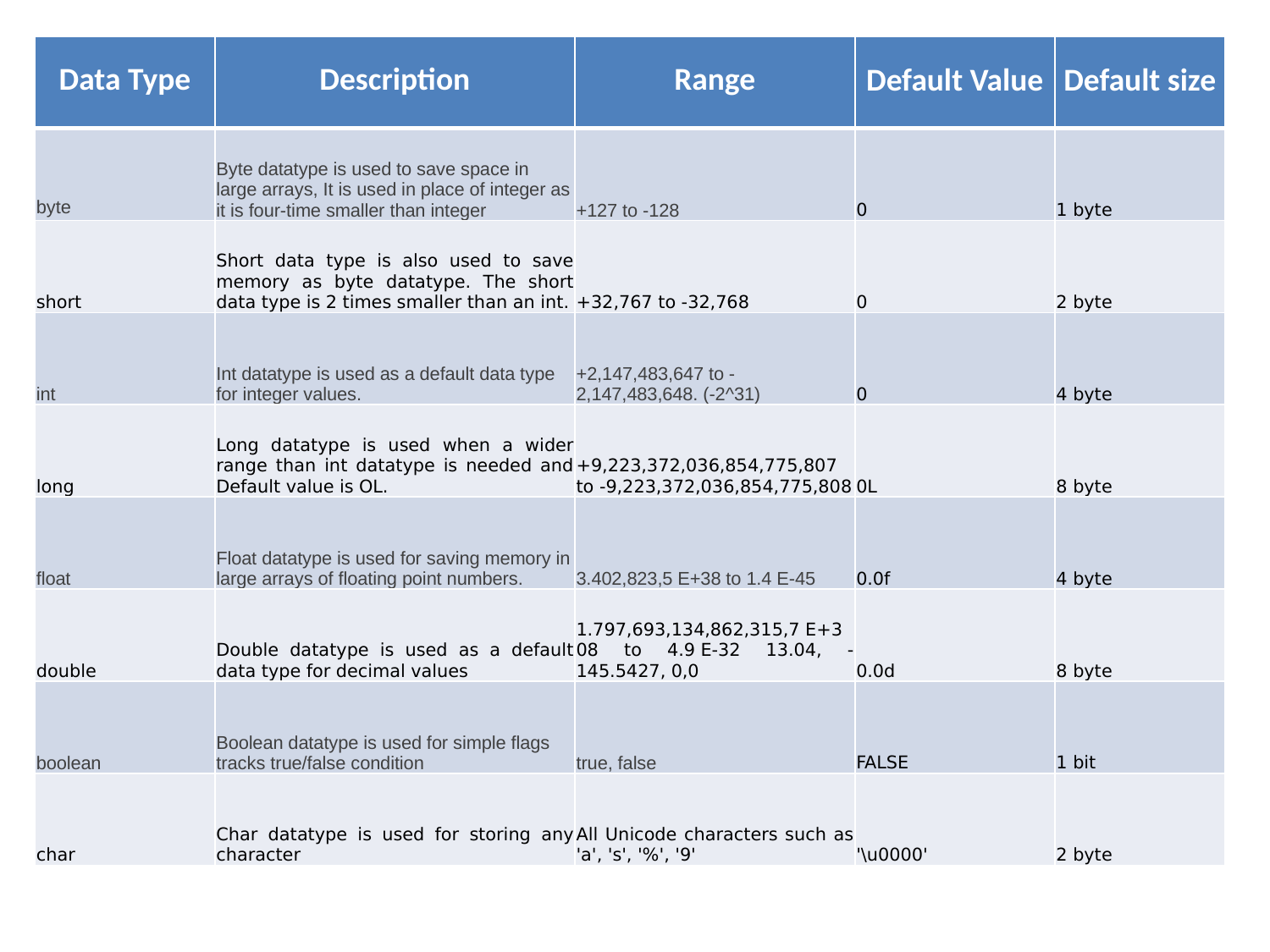

| Data Type | Description | Range | Default Value | Default size |
| --- | --- | --- | --- | --- |
| byte | Byte datatype is used to save space in large arrays, It is used in place of integer as it is four-time smaller than integer | +127 to -128 | 0 | 1 byte |
| short | Short data type is also used to save memory as byte datatype. The short data type is 2 times smaller than an int. | +32,767 to -32,768 | 0 | 2 byte |
| int | Int datatype is used as a default data type for integer values. | +2,147,483,647 to -2,147,483,648. (-2^31) | 0 | 4 byte |
| long | Long datatype is used when a wider range than int datatype is needed and Default value is OL. | +9,223,372,036,854,775,807 to -9,223,372,036,854,775,808 | 0L | 8 byte |
| float | Float datatype is used for saving memory in large arrays of floating point numbers. | 3.402,823,5 E+38 to 1.4 E-45 | 0.0f | 4 byte |
| double | Double datatype is used as a default data type for decimal values | 1.797,693,134,862,315,7 E+308 to 4.9 E-32 13.04, -145.5427, 0,0 | 0.0d | 8 byte |
| boolean | Boolean datatype is used for simple flags tracks true/false condition | true, false | FALSE | 1 bit |
| char | Char datatype is used for storing any character | All Unicode characters such as 'a', 's', '%', '9' | '\u0000' | 2 byte |